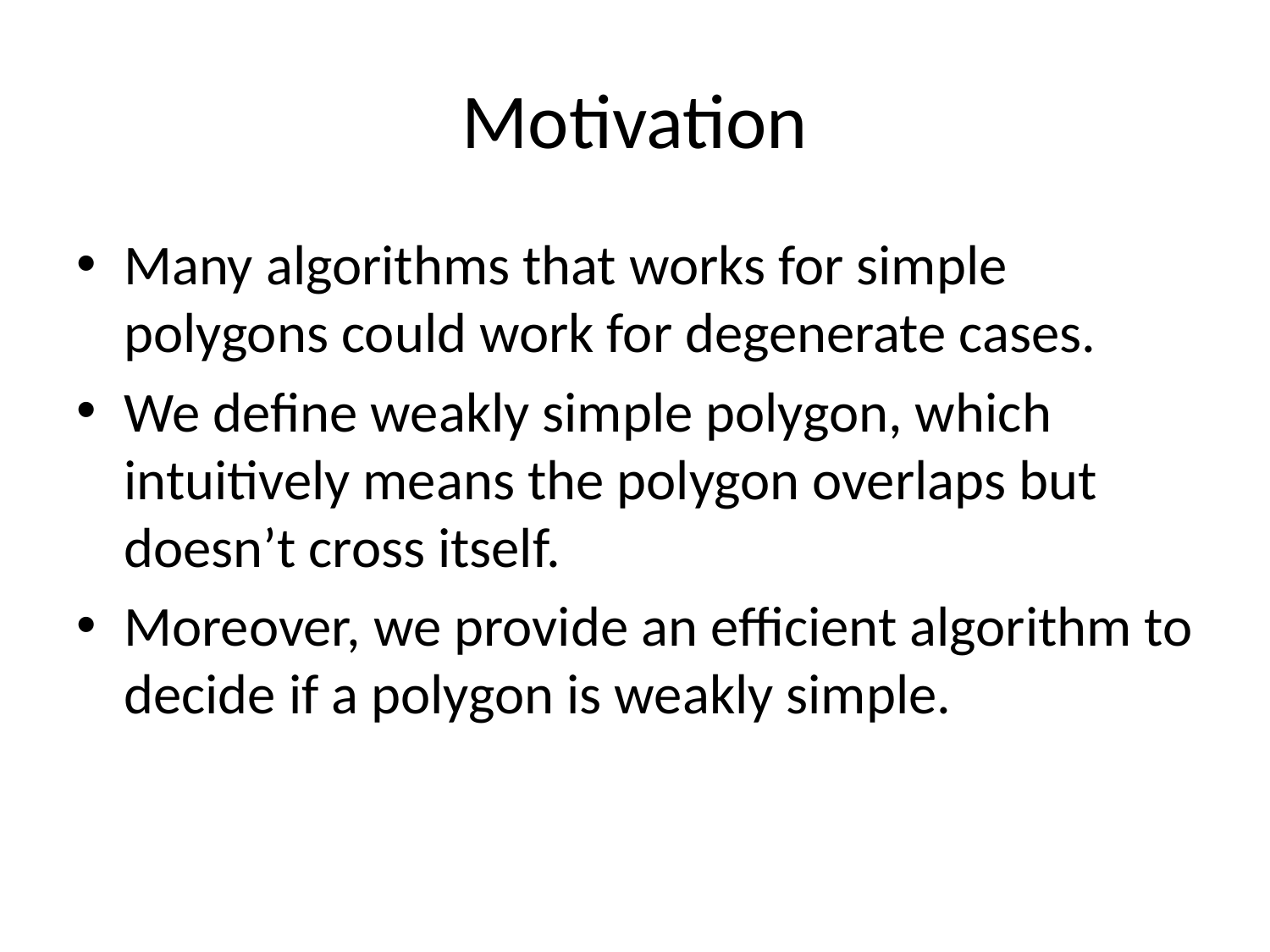

# Motivation
Many algorithms that works for simple polygons could work for degenerate cases.
We define weakly simple polygon, which intuitively means the polygon overlaps but doesn’t cross itself.
Moreover, we provide an efficient algorithm to decide if a polygon is weakly simple.